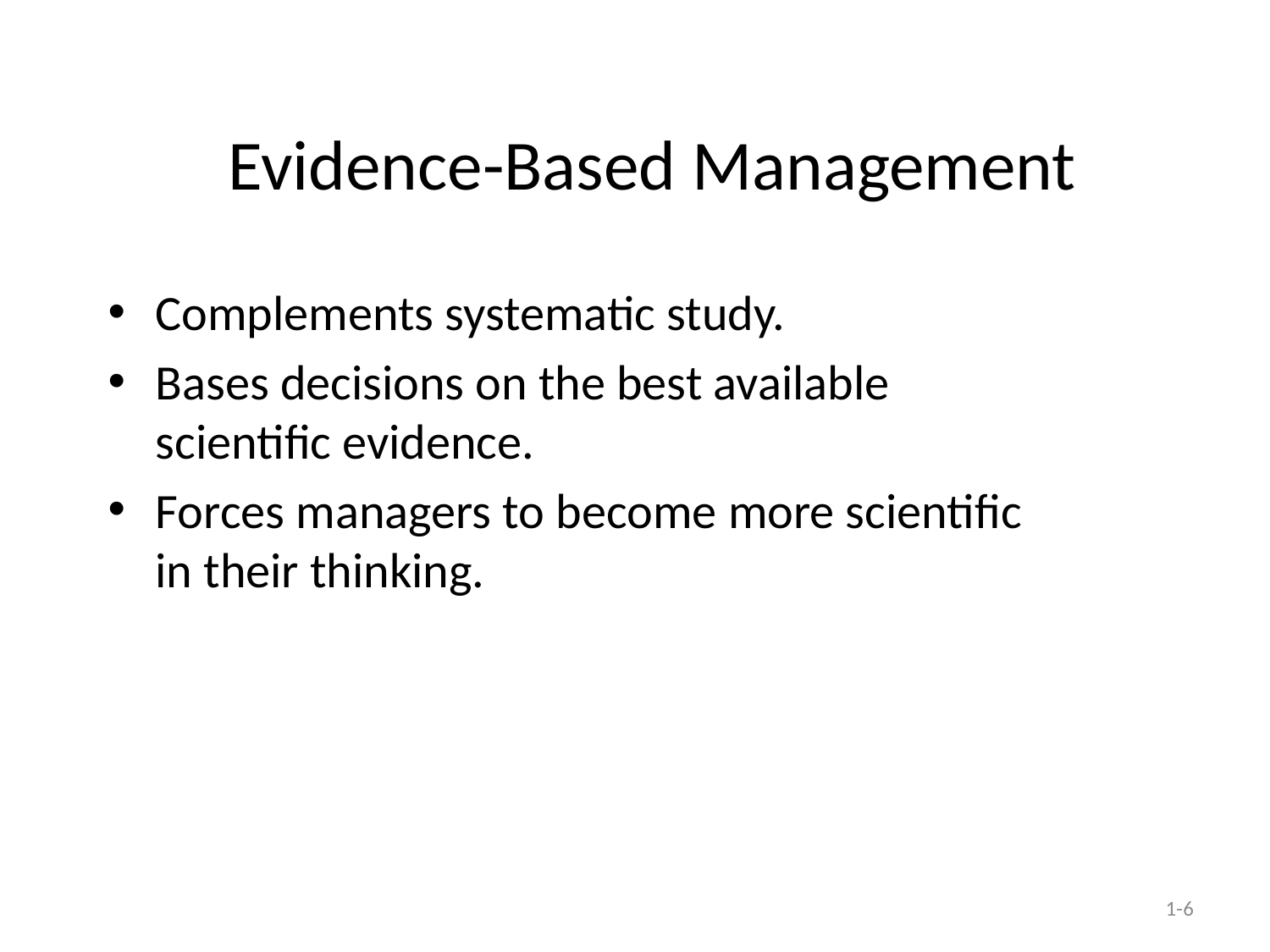

# Evidence-Based Management
Complements systematic study.
Bases decisions on the best available scientific evidence.
Forces managers to become more scientific in their thinking.

1-6